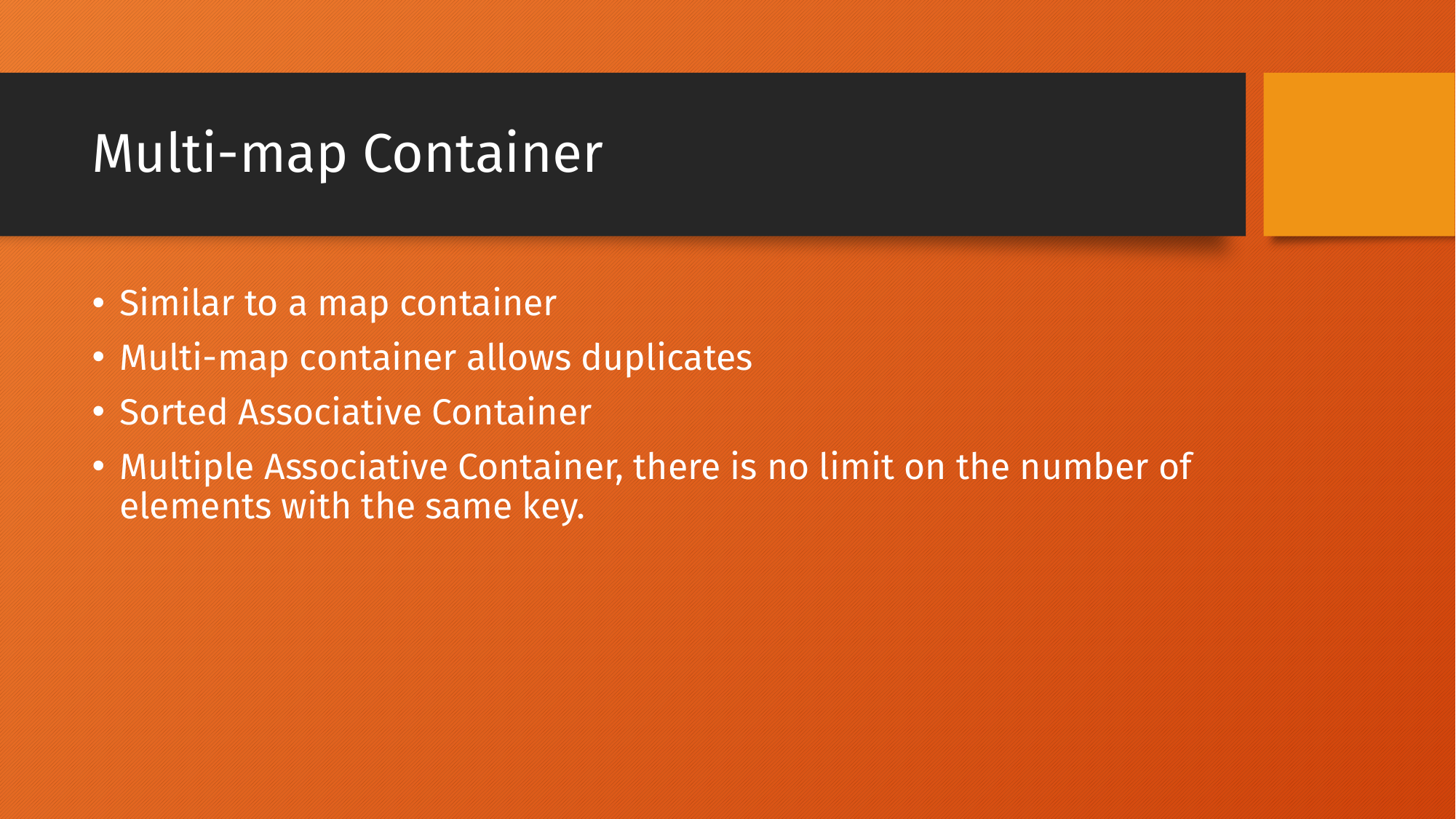

# Multi-map Container
Similar to a map container
Multi-map container allows duplicates
Sorted Associative Container
Multiple Associative Container, there is no limit on the number of elements with the same key.